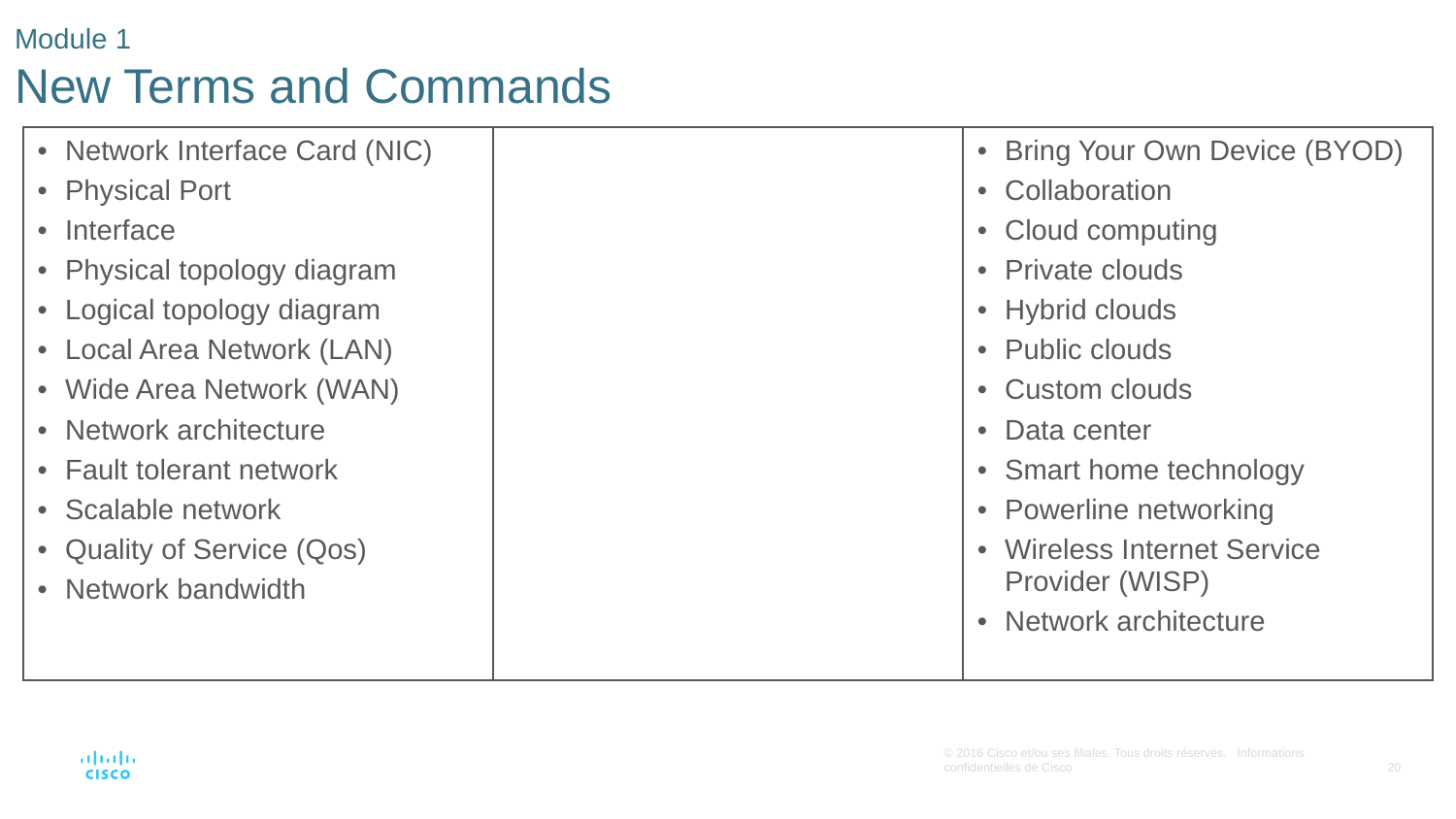

# Module 1 New Terms and Commands
| Network Interface Card (NIC) Physical Port Interface Physical topology diagram Logical topology diagram Local Area Network (LAN) Wide Area Network (WAN) Network architecture Fault tolerant network Scalable network Quality of Service (Qos) Network bandwidth |  | Bring Your Own Device (BYOD) Collaboration Cloud computing Private clouds Hybrid clouds Public clouds Custom clouds Data center Smart home technology Powerline networking Wireless Internet Service Provider (WISP) Network architecture |
| --- | --- | --- |